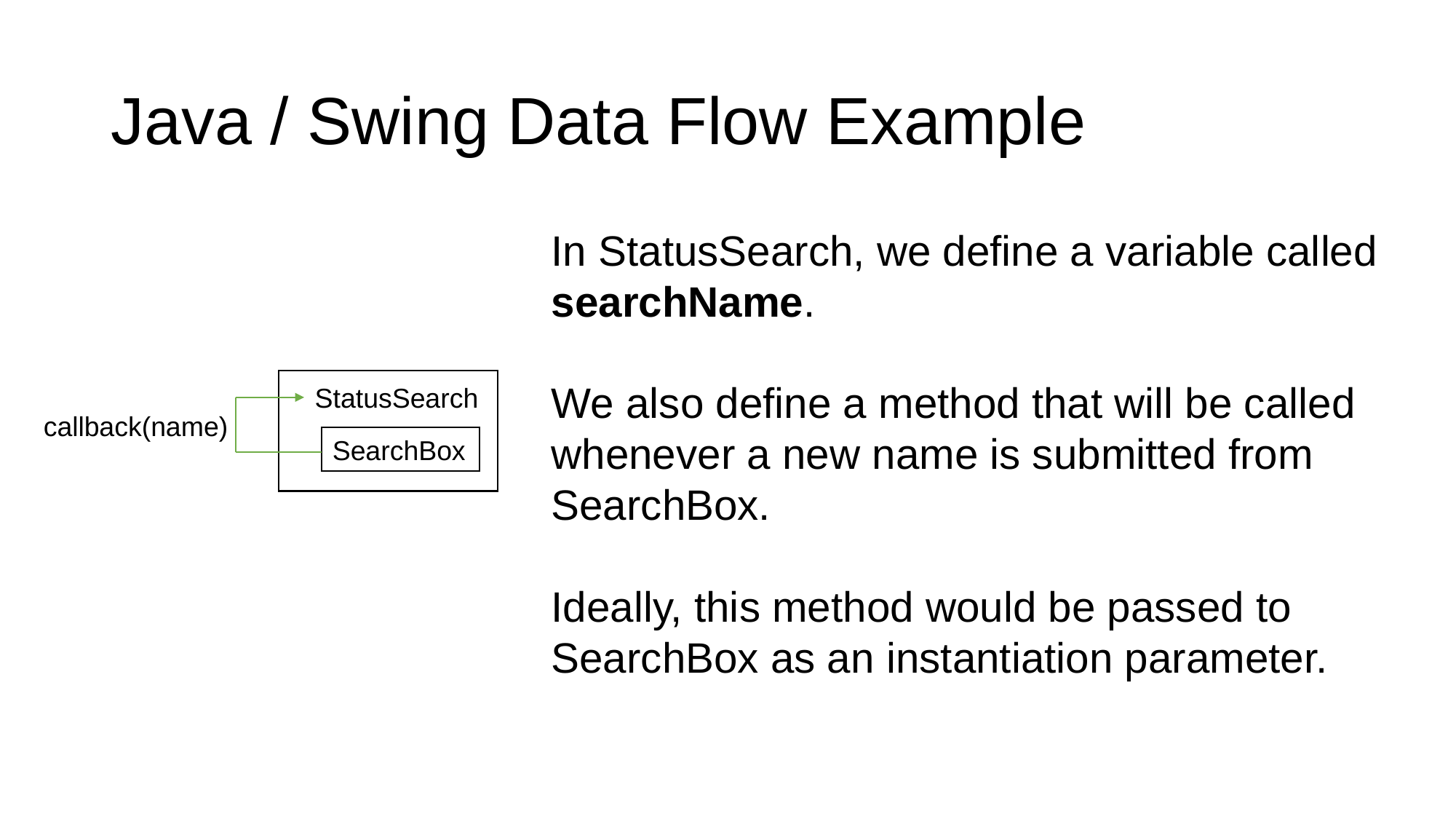

# Java / Swing Data Flow Example
In StatusSearch, we define a variable called searchName.

We also define a method that will be called whenever a new name is submitted from SearchBox.

Ideally, this method would be passed to SearchBox as an instantiation parameter.

StatusSearch
callback(name)
SearchBox